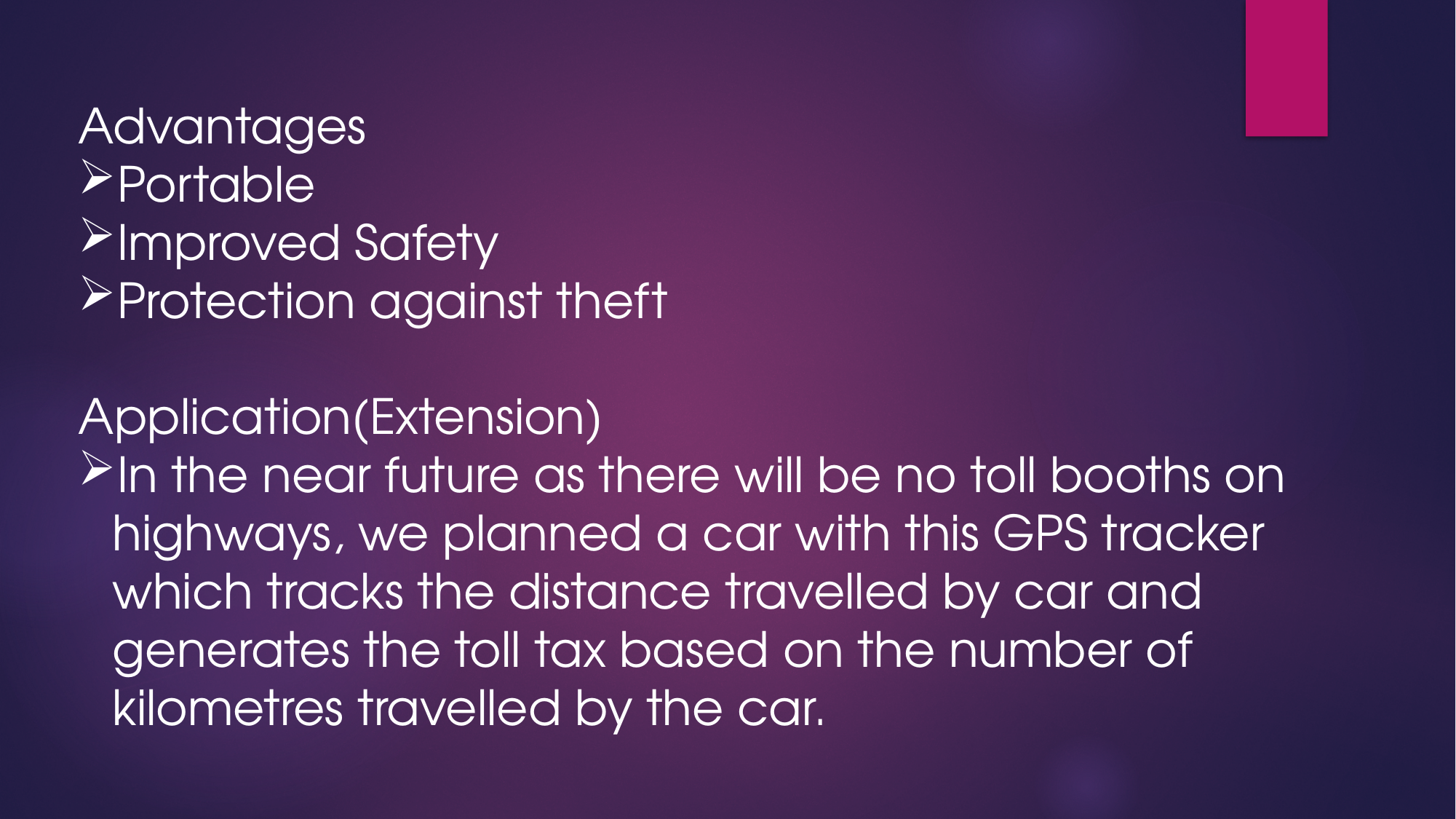

Advantages
Portable
Improved Safety
Protection against theft

Application(Extension)
In the near future as there will be no toll booths on highways, we planned a car with this GPS tracker which tracks the distance travelled by car and generates the toll tax based on the number of kilometres travelled by the car.